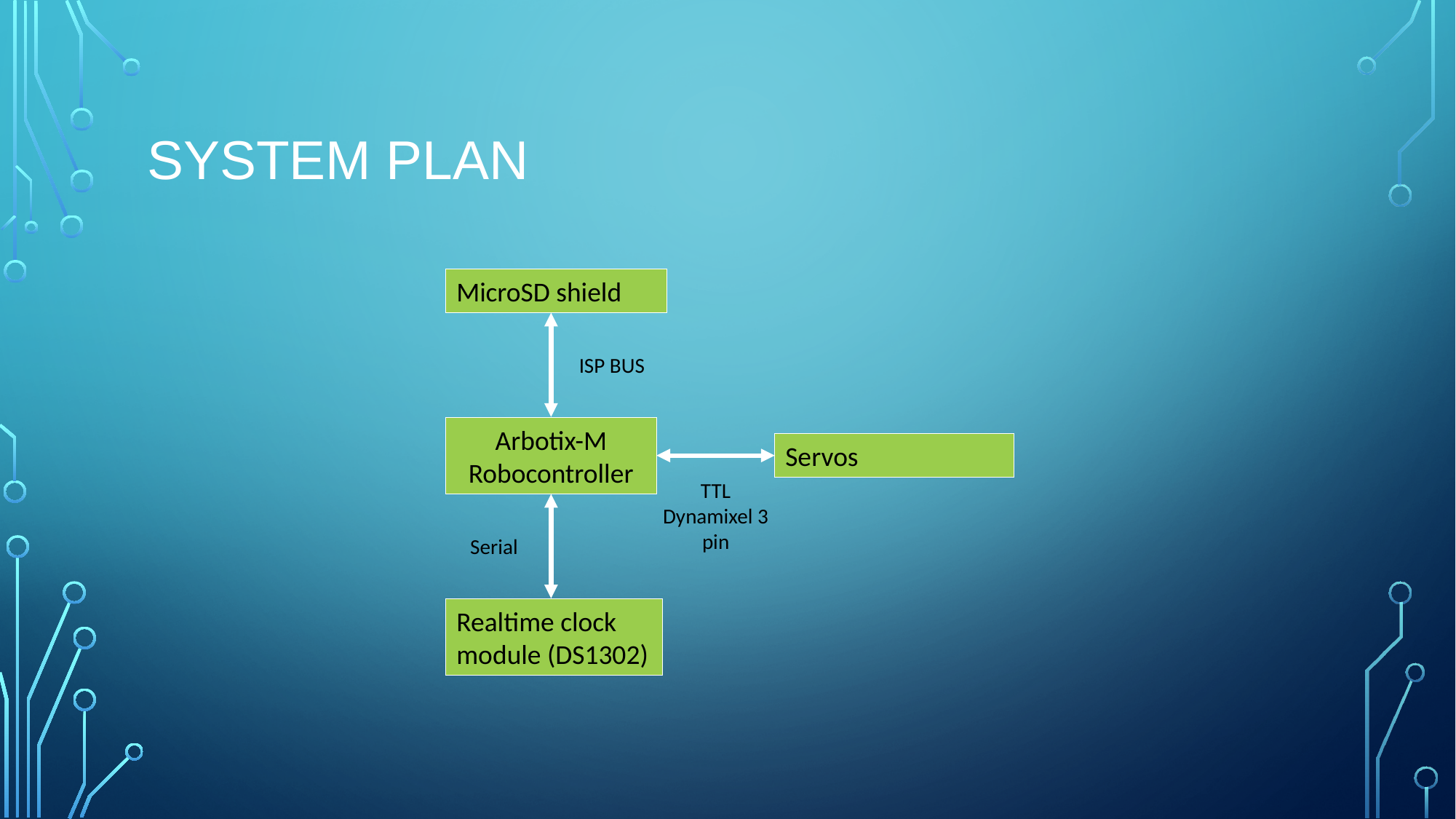

# System plan
MicroSD shield
ISP BUS
Arbotix-M
Robocontroller
Servos
TTL Dynamixel 3 pin
Serial
Realtime clock module (DS1302)